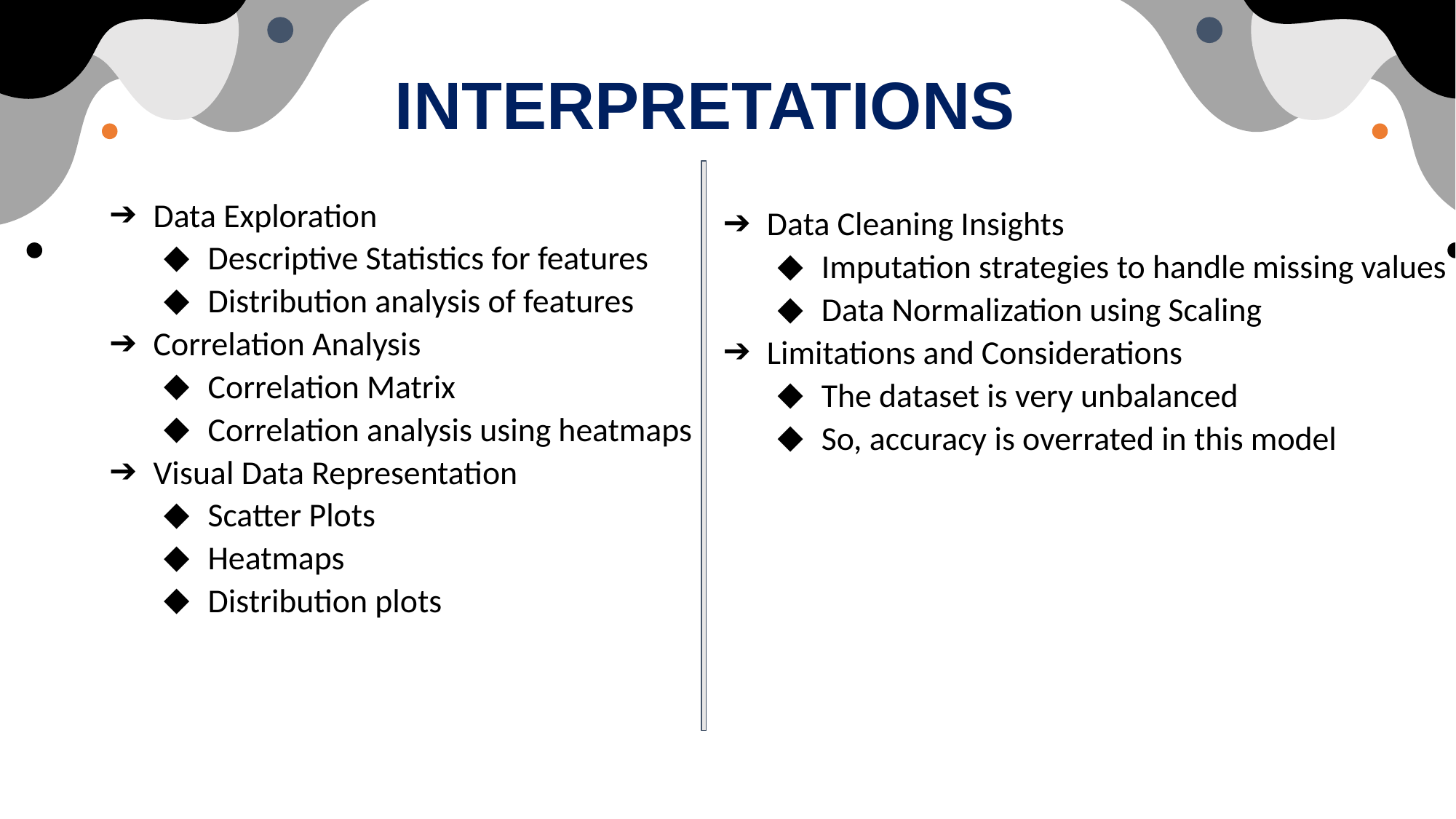

# INTERPRETATIONS

Data Exploration
Descriptive Statistics for features
Distribution analysis of features
Correlation Analysis
Correlation Matrix
Correlation analysis using heatmaps
Visual Data Representation
Scatter Plots
Heatmaps
Distribution plots
Data Cleaning Insights
Imputation strategies to handle missing values
Data Normalization using Scaling
Limitations and Considerations
The dataset is very unbalanced
So, accuracy is overrated in this model